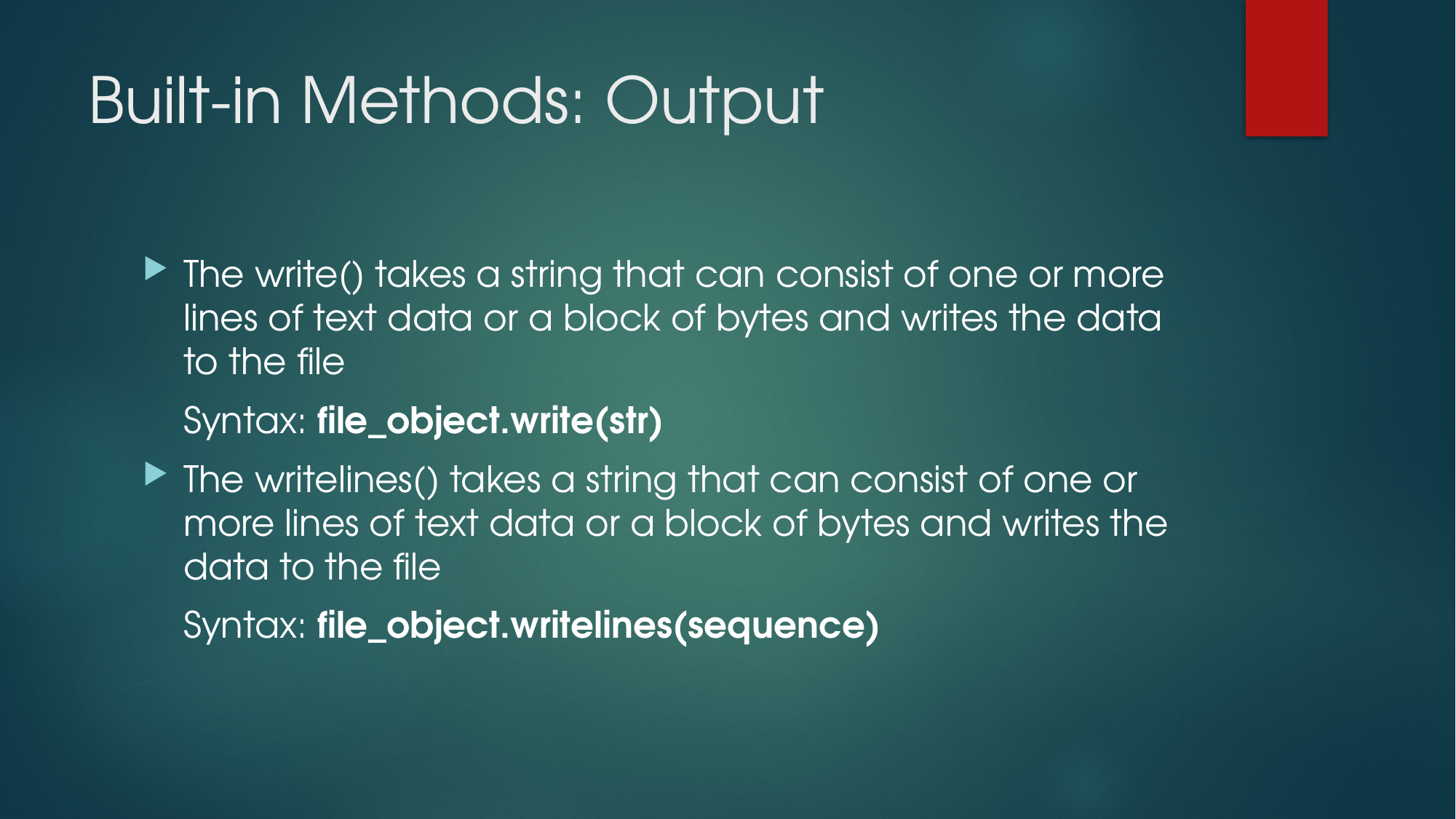

# Built-in Methods: Output
The write() takes a string that can consist of one or more lines of text data or a block of bytes and writes the data to the file
	Syntax: file_object.write(str)
The writelines() takes a string that can consist of one or more lines of text data or a block of bytes and writes the data to the file
	Syntax: file_object.writelines(sequence)